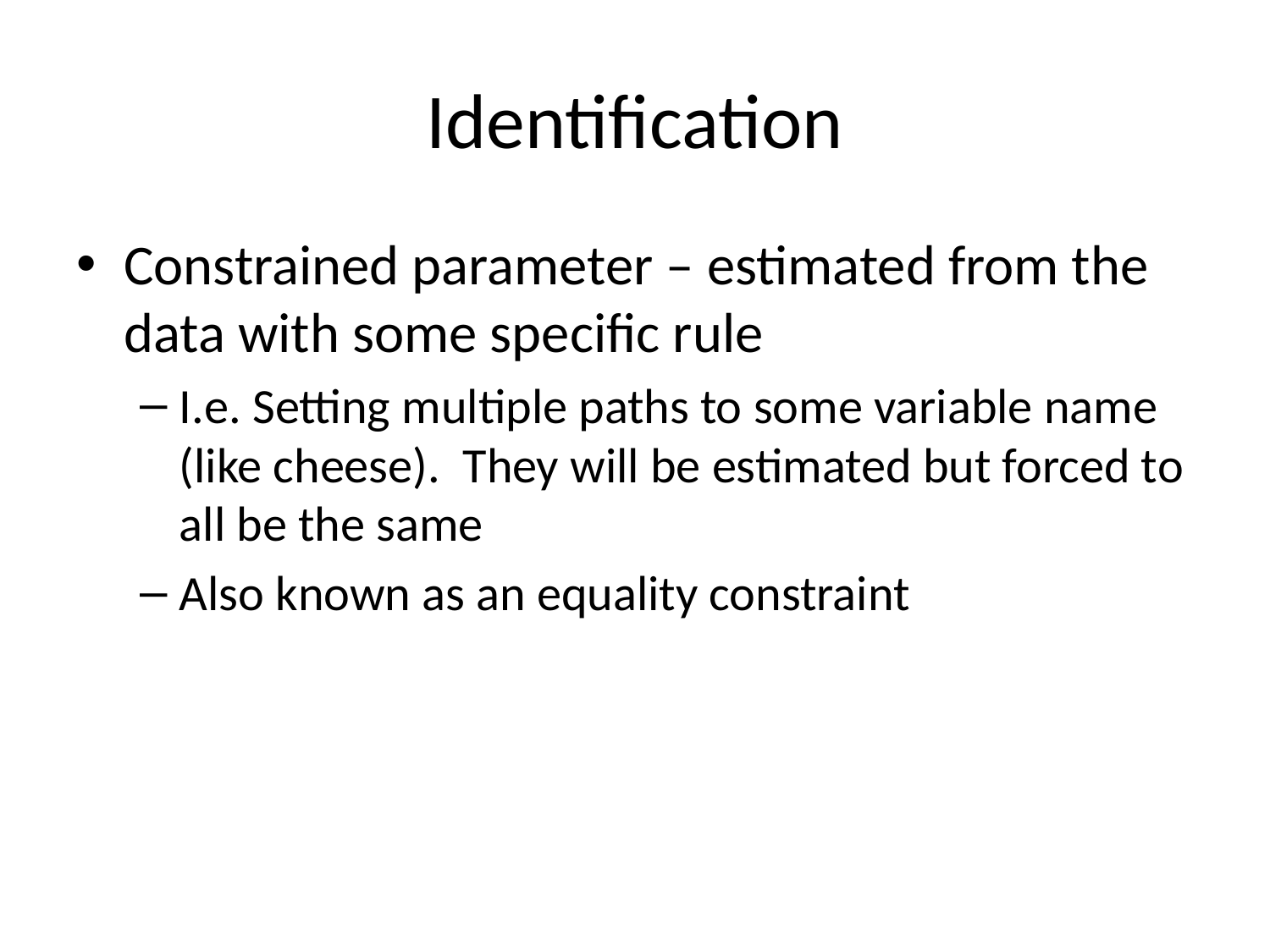

# Identification
Constrained parameter – estimated from the data with some specific rule
I.e. Setting multiple paths to some variable name (like cheese).  They will be estimated but forced to all be the same
Also known as an equality constraint